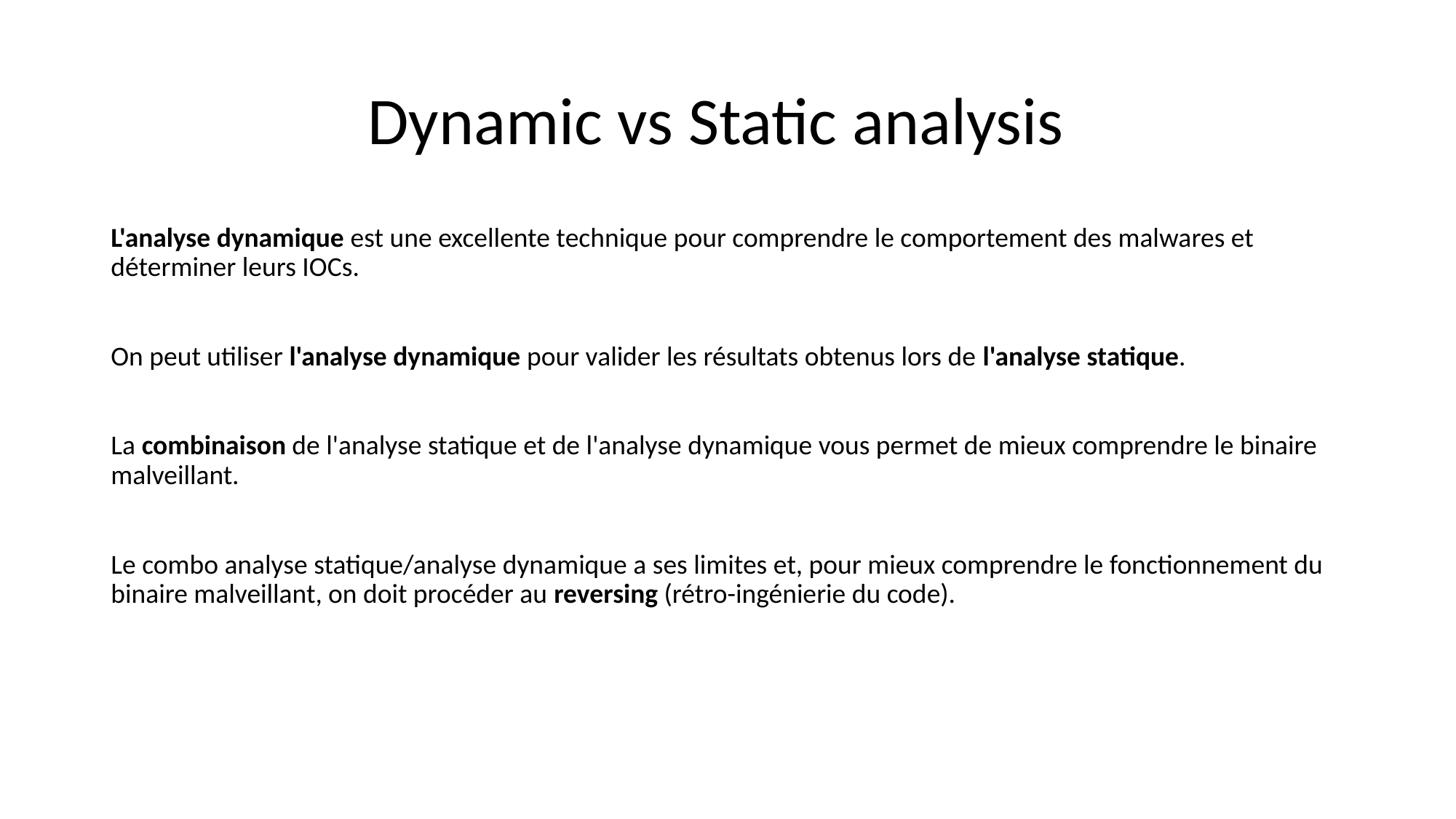

# Dynamic vs Static analysis
L'analyse dynamique est une excellente technique pour comprendre le comportement des malwares et déterminer leurs IOCs.

On peut utiliser l'analyse dynamique pour valider les résultats obtenus lors de l'analyse statique.

La combinaison de l'analyse statique et de l'analyse dynamique vous permet de mieux comprendre le binaire malveillant.

Le combo analyse statique/analyse dynamique a ses limites et, pour mieux comprendre le fonctionnement du binaire malveillant, on doit procéder au reversing (rétro-ingénierie du code).